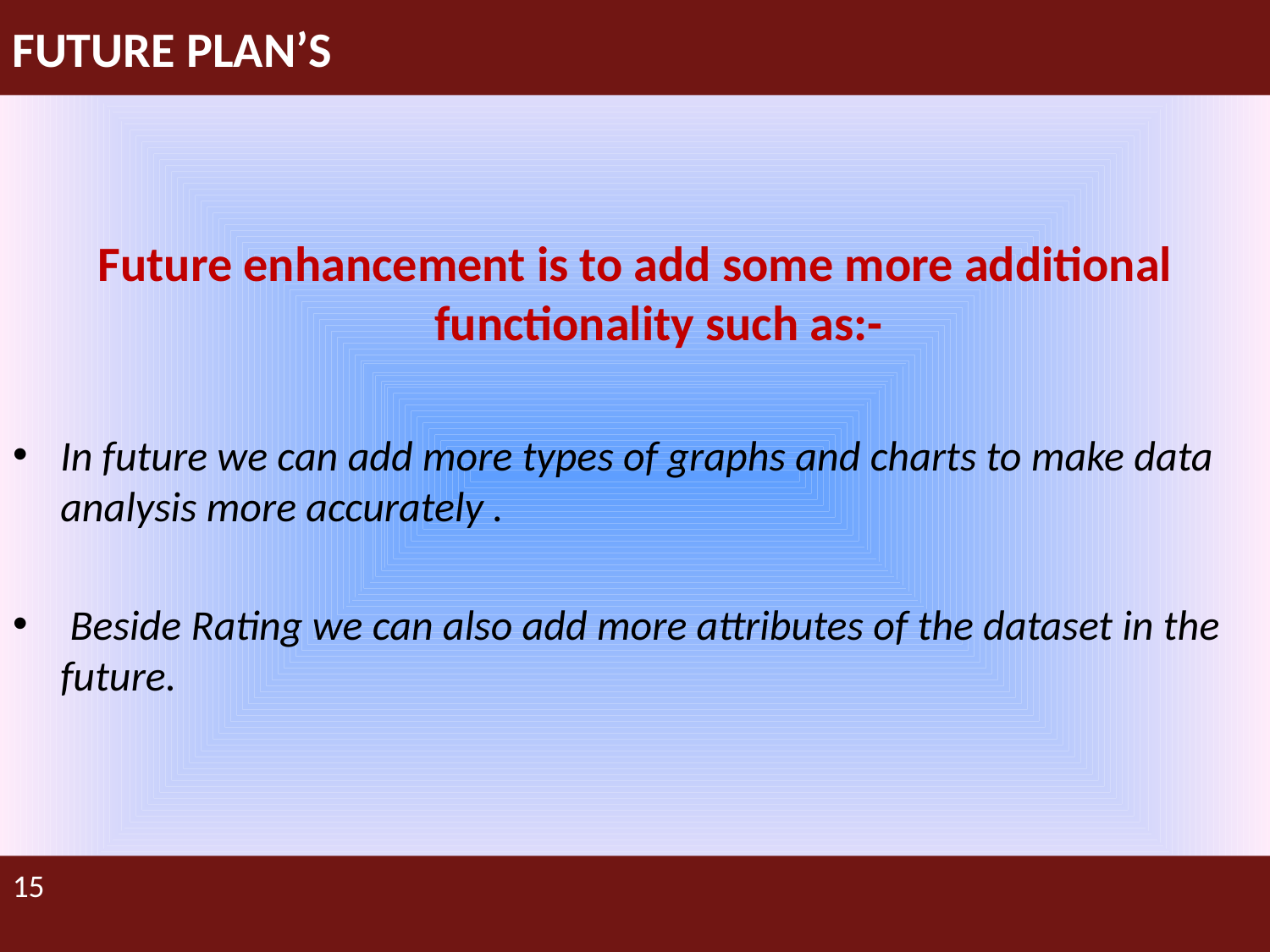

# FUTURE PLAN’S

Future enhancement is to add some more additional functionality such as:-

In future we can add more types of graphs and charts to make data analysis more accurately .

 Beside Rating we can also add more attributes of the dataset in the future.
15

15